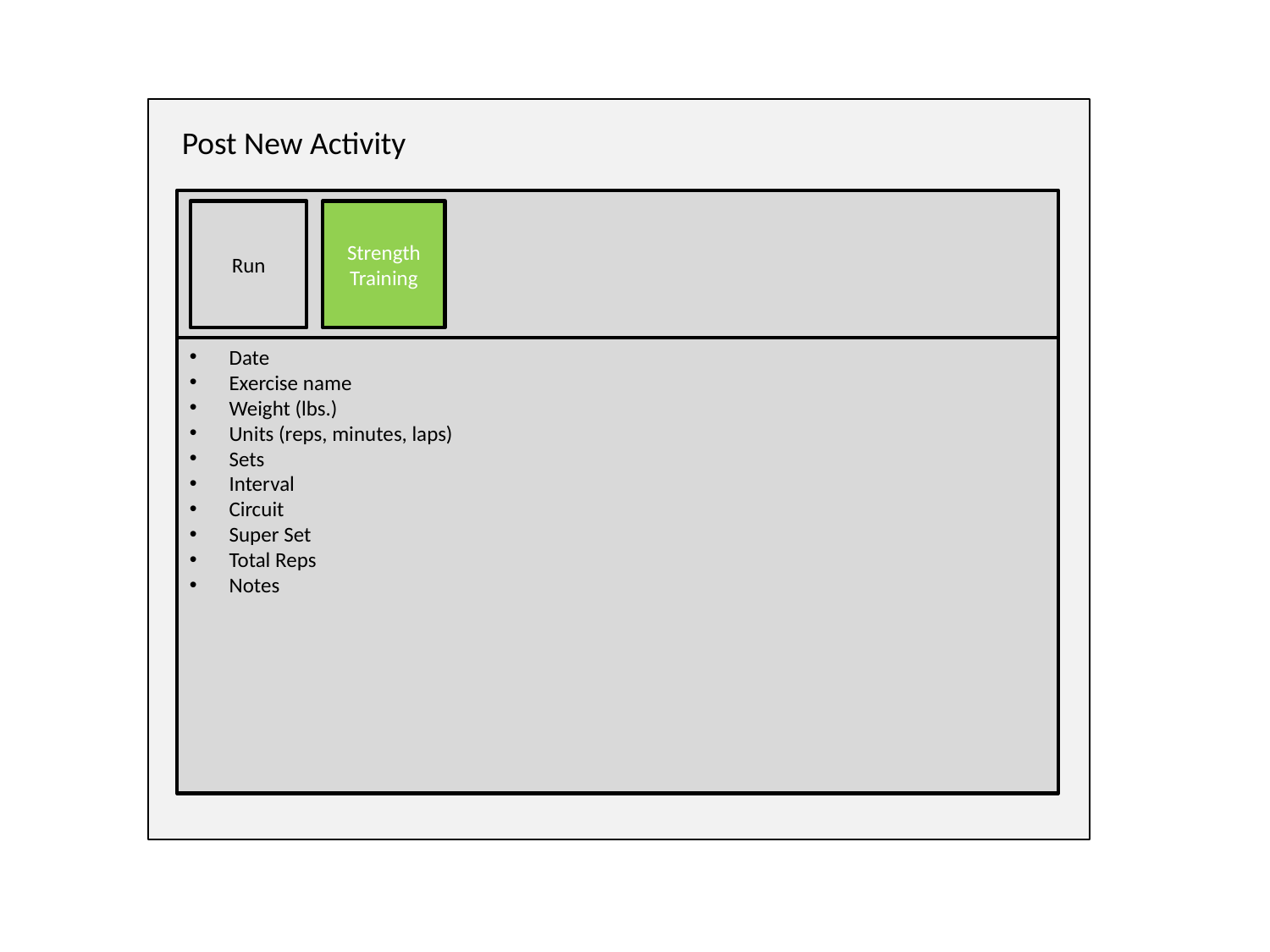

Post New Activity

Run
Strength Training
Date
Exercise name
Weight (lbs.)
Units (reps, minutes, laps)
Sets
Interval
Circuit
Super Set
Total Reps
Notes